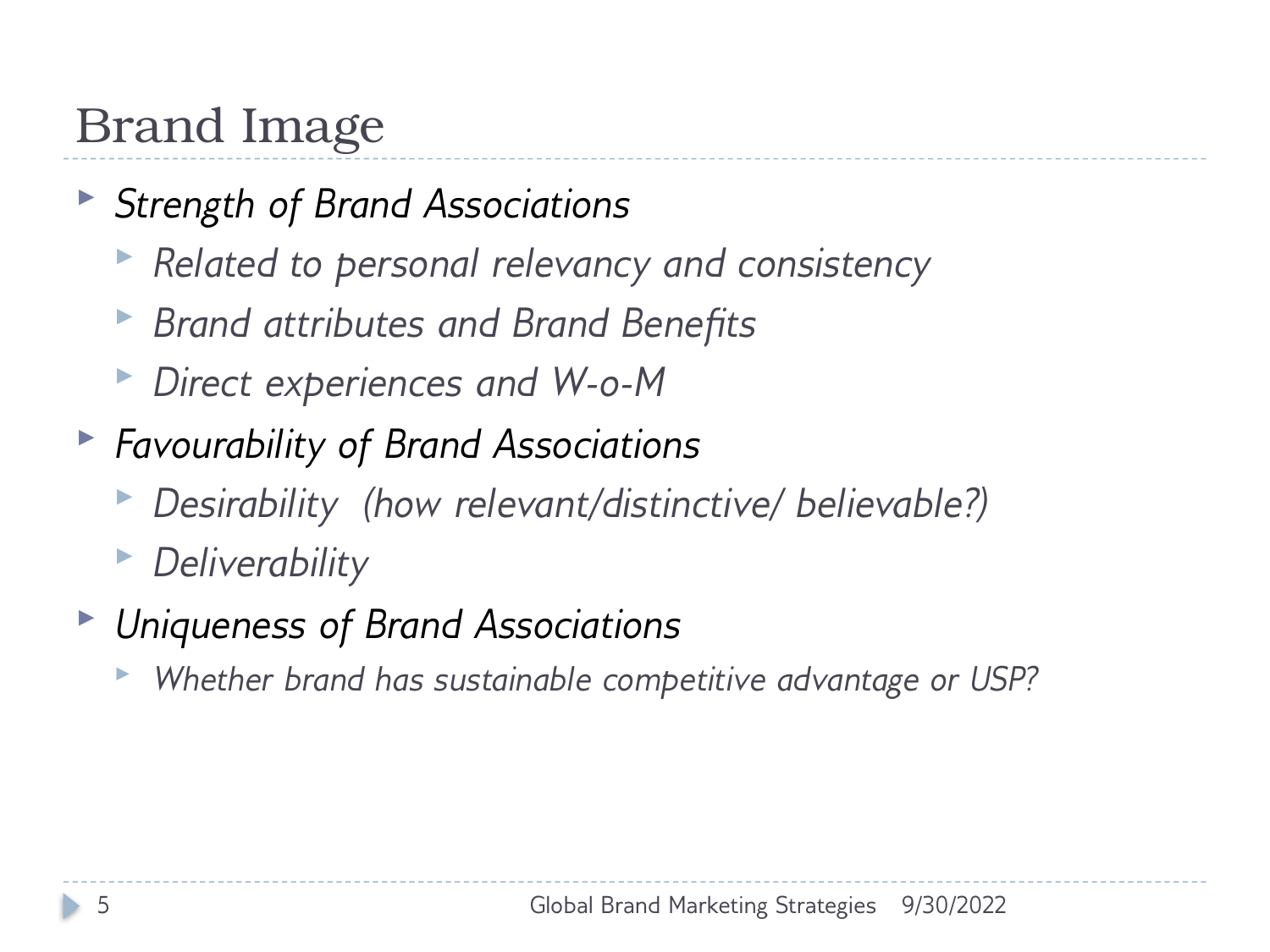

# Brand Image
Strength of Brand Associations
Related to personal relevancy and consistency
Brand attributes and Brand Benefits
Direct experiences and W-o-M
Favourability of Brand Associations
Desirability  (how relevant/distinctive/ believable?)
Deliverability
Uniqueness of Brand Associations
Whether brand has sustainable competitive advantage or USP?

5
Global Brand Marketing Strategies
9/30/2022